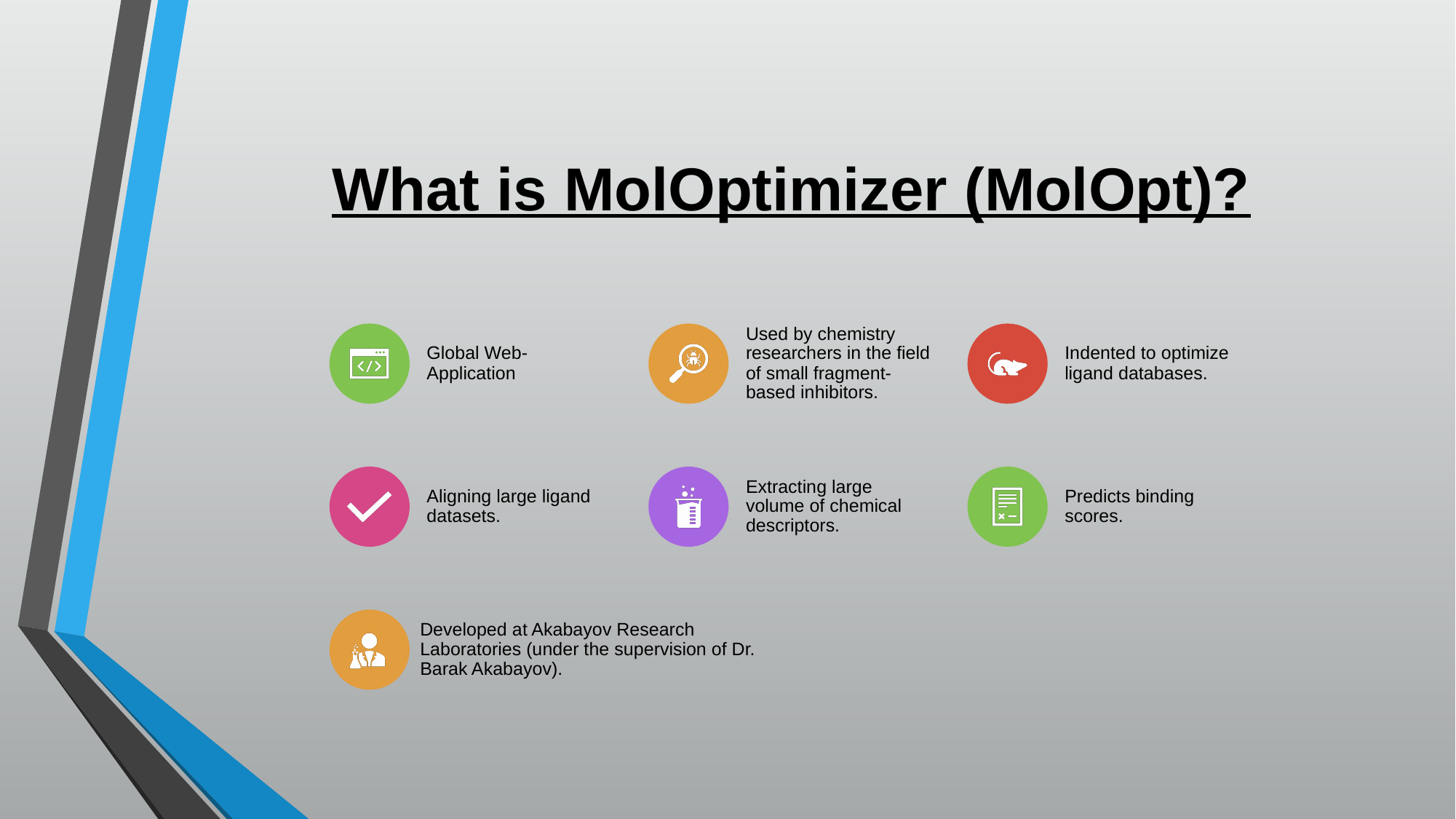

# What is MolOptimizer (MolOpt)?
Global Web-Application
Used by chemistry researchers in the field of small fragment-based inhibitors.
Indented to optimize ligand databases.
Aligning large ligand datasets.
Extracting large volume of chemical descriptors.
Predicts binding scores.
Developed at Akabayov Research Laboratories (under the supervision of Dr. Barak Akabayov).